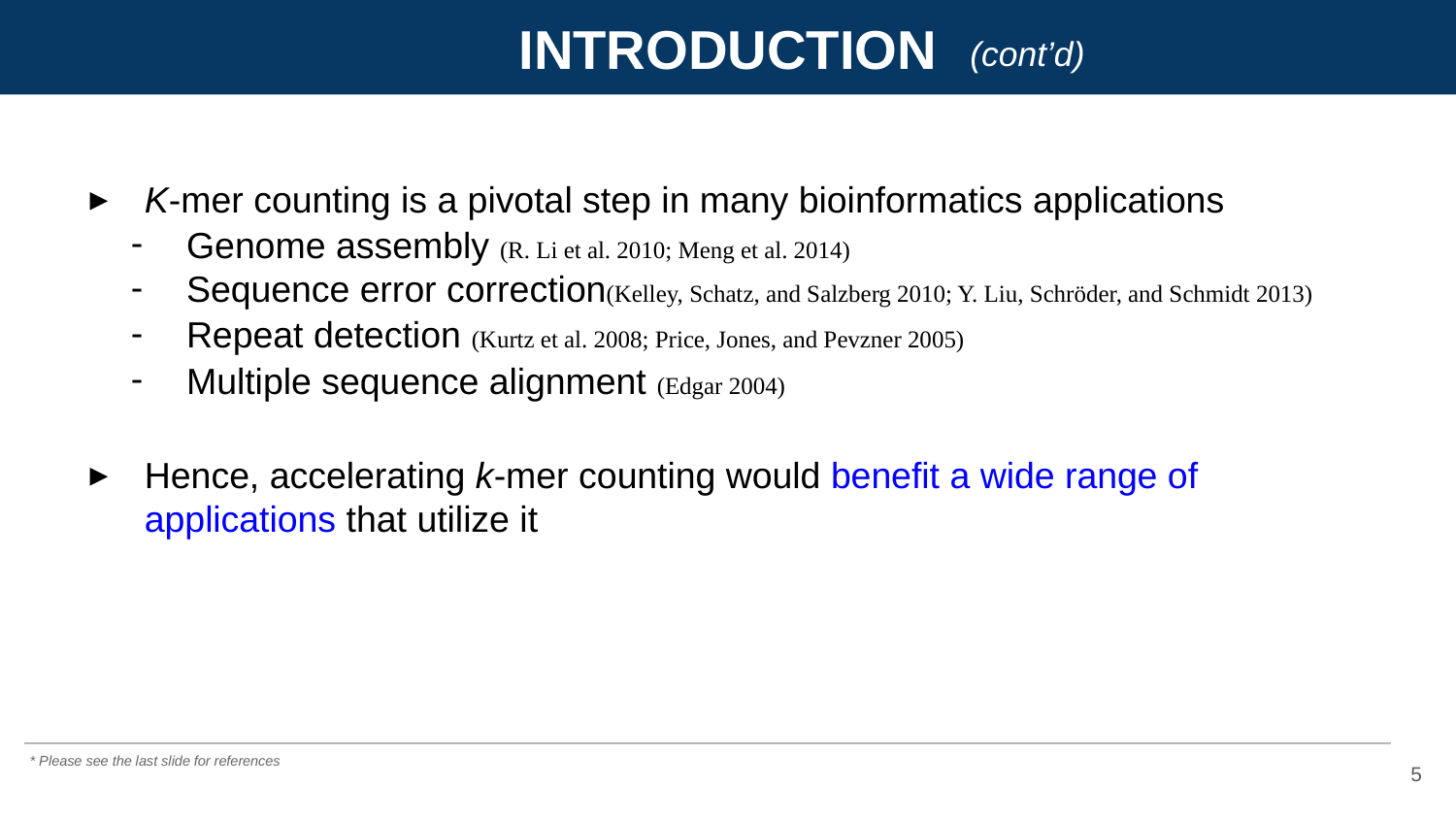

INTRODUCTION
(cont’d)
K-mer counting is a pivotal step in many bioinformatics applications
Genome assembly (R. Li et al. 2010; Meng et al. 2014)
Sequence error correction(Kelley, Schatz, and Salzberg 2010; Y. Liu, Schröder, and Schmidt 2013)
Repeat detection (Kurtz et al. 2008; Price, Jones, and Pevzner 2005)
Multiple sequence alignment (Edgar 2004)
Hence, accelerating k-mer counting would benefit a wide range of applications that utilize it
5
* Please see the last slide for references